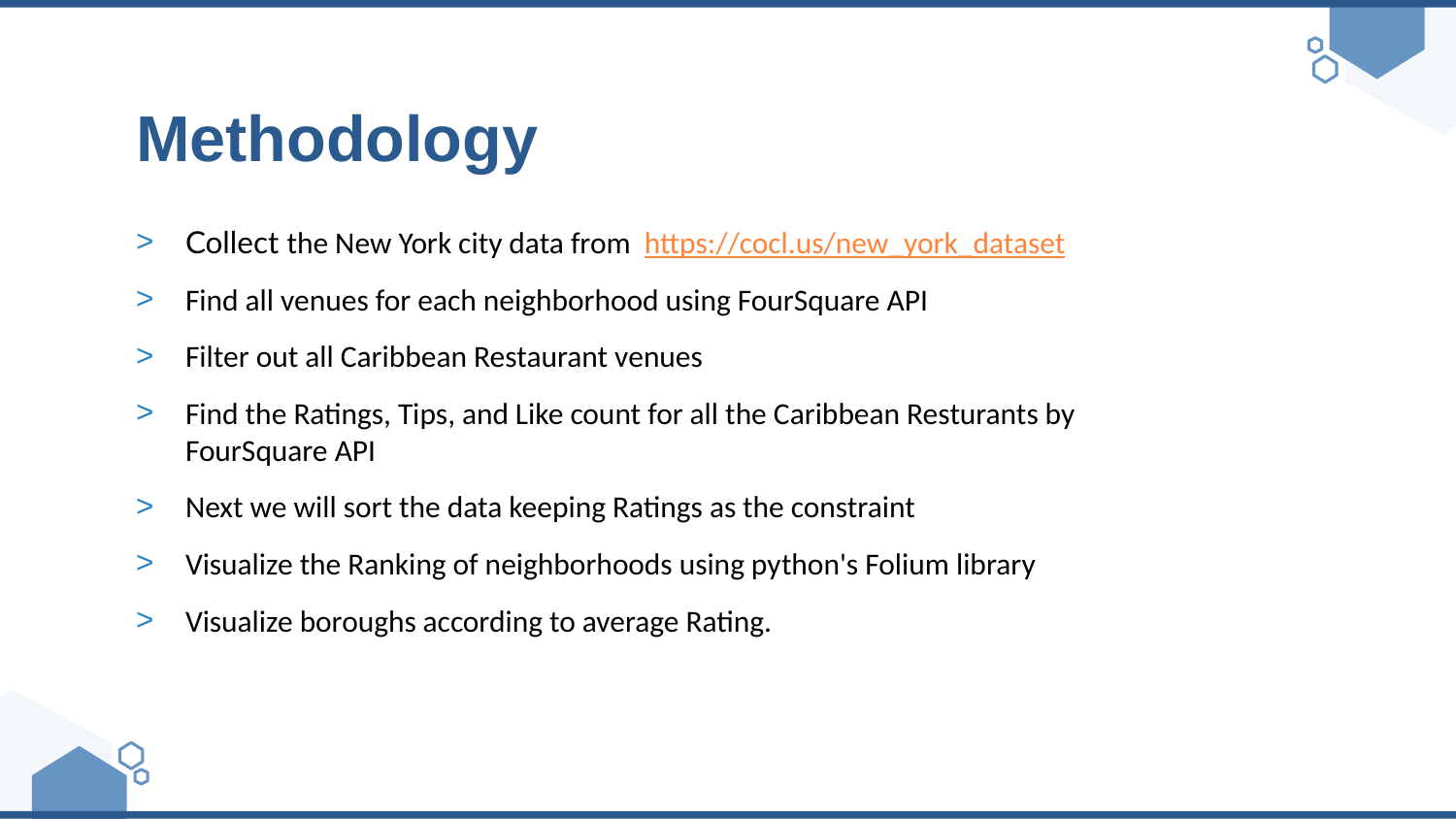

# Methodology
Collect the New York city data from  https://cocl.us/new_york_dataset
Find all venues for each neighborhood using FourSquare API
Filter out all Caribbean Restaurant venues
Find the Ratings, Tips, and Like count for all the Caribbean Resturants by
FourSquare API
Next we will sort the data keeping Ratings as the constraint
Visualize the Ranking of neighborhoods using python's Folium library
Visualize boroughs according to average Rating.